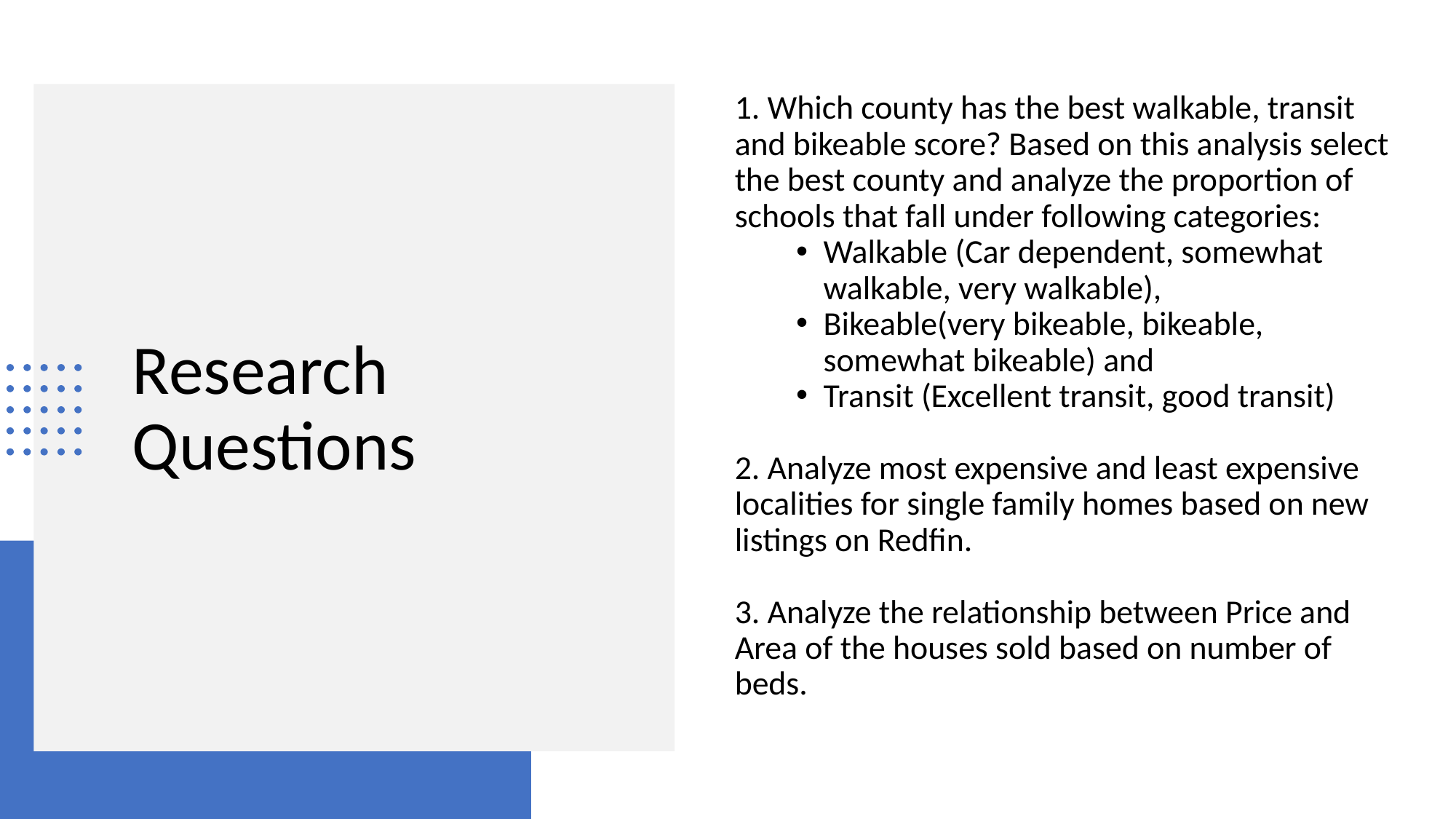

1. Which county has the best walkable, transit and bikeable score? Based on this analysis select the best county and analyze the proportion of schools that fall under following categories:
Walkable (Car dependent, somewhat walkable, very walkable),
Bikeable(very bikeable, bikeable, somewhat bikeable) and
Transit (Excellent transit, good transit)

2. Analyze most expensive and least expensive localities for single family homes based on new listings on Redfin.

3. Analyze the relationship between Price and Area of the houses sold based on number of beds.

# Research Questions